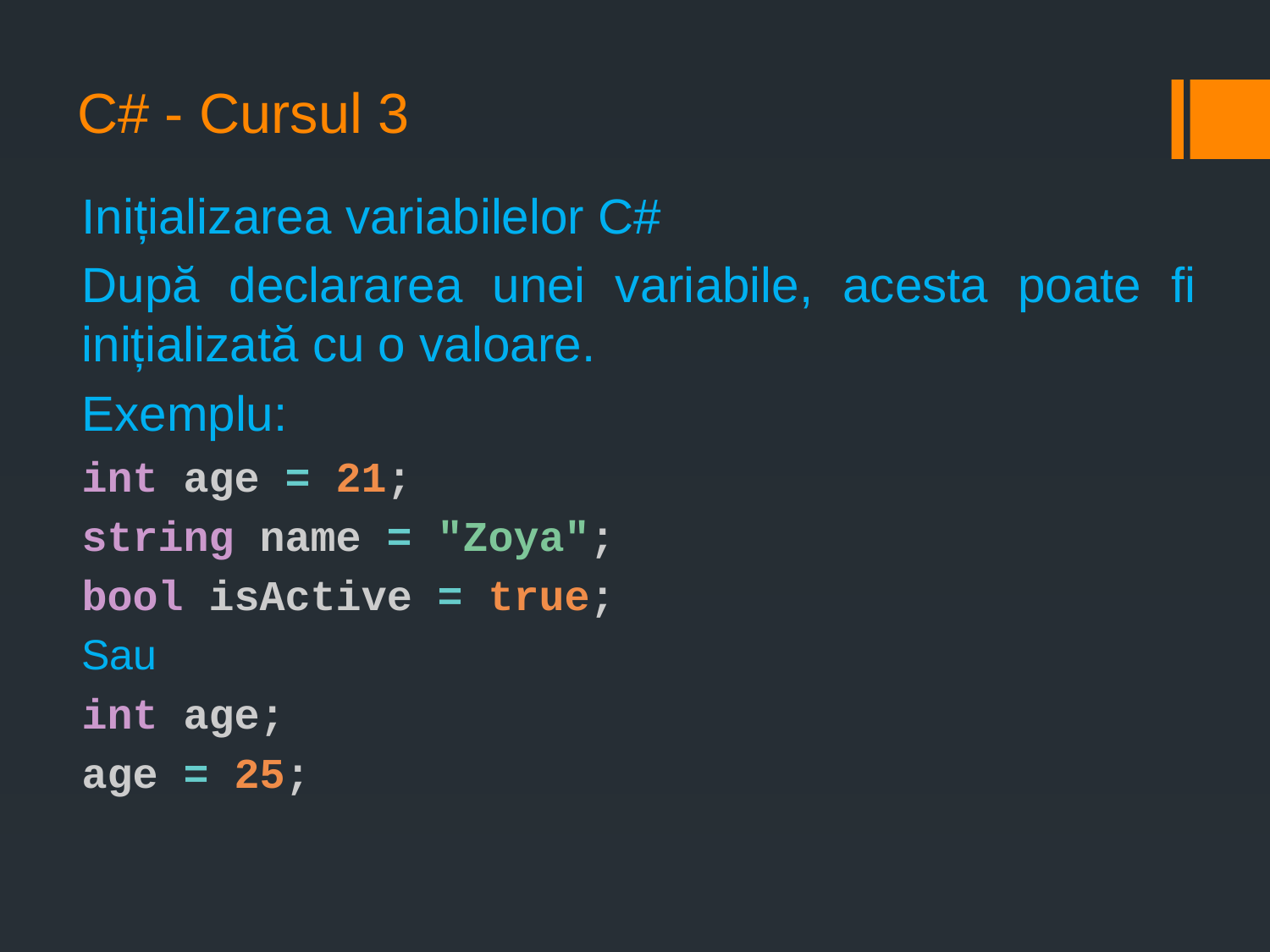

# C# - Cursul 3
Inițializarea variabilelor C#
După declararea unei variabile, acesta poate fi inițializată cu o valoare.
Exemplu:
int age = 21;
string name = "Zoya";
bool isActive = true;
Sau
int age;
age = 25;